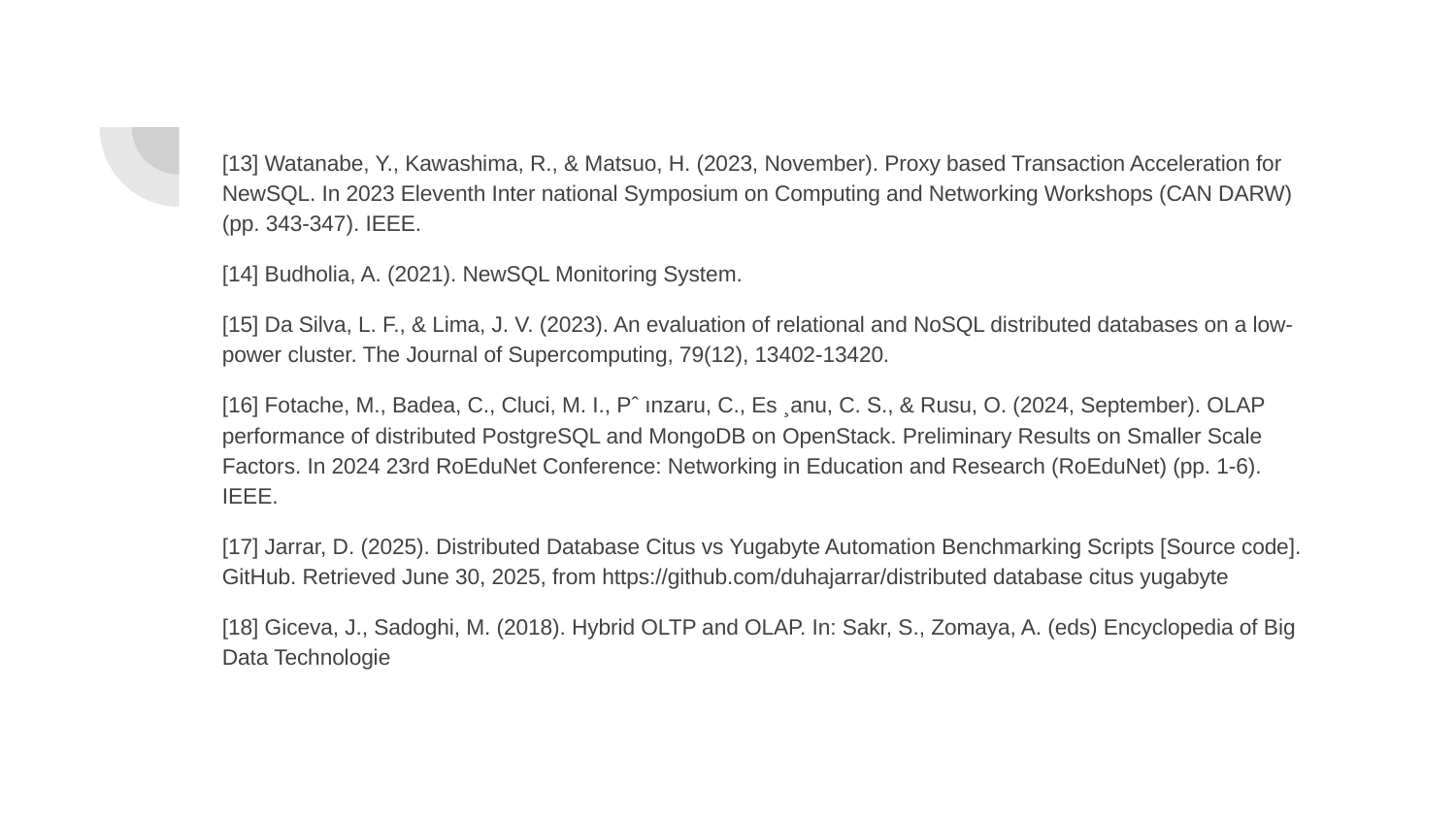

[13] Watanabe, Y., Kawashima, R., & Matsuo, H. (2023, November). Proxy based Transaction Acceleration for NewSQL. In 2023 Eleventh Inter national Symposium on Computing and Networking Workshops (CAN DARW) (pp. 343-347). IEEE.
[14] Budholia, A. (2021). NewSQL Monitoring System.
[15] Da Silva, L. F., & Lima, J. V. (2023). An evaluation of relational and NoSQL distributed databases on a low-power cluster. The Journal of Supercomputing, 79(12), 13402-13420.
[16] Fotache, M., Badea, C., Cluci, M. I., Pˆ ınzaru, C., Es ¸anu, C. S., & Rusu, O. (2024, September). OLAP performance of distributed PostgreSQL and MongoDB on OpenStack. Preliminary Results on Smaller Scale Factors. In 2024 23rd RoEduNet Conference: Networking in Education and Research (RoEduNet) (pp. 1-6). IEEE.
[17] Jarrar, D. (2025). Distributed Database Citus vs Yugabyte Automation Benchmarking Scripts [Source code]. GitHub. Retrieved June 30, 2025, from https://github.com/duhajarrar/distributed database citus yugabyte
[18] Giceva, J., Sadoghi, M. (2018). Hybrid OLTP and OLAP. In: Sakr, S., Zomaya, A. (eds) Encyclopedia of Big Data Technologie